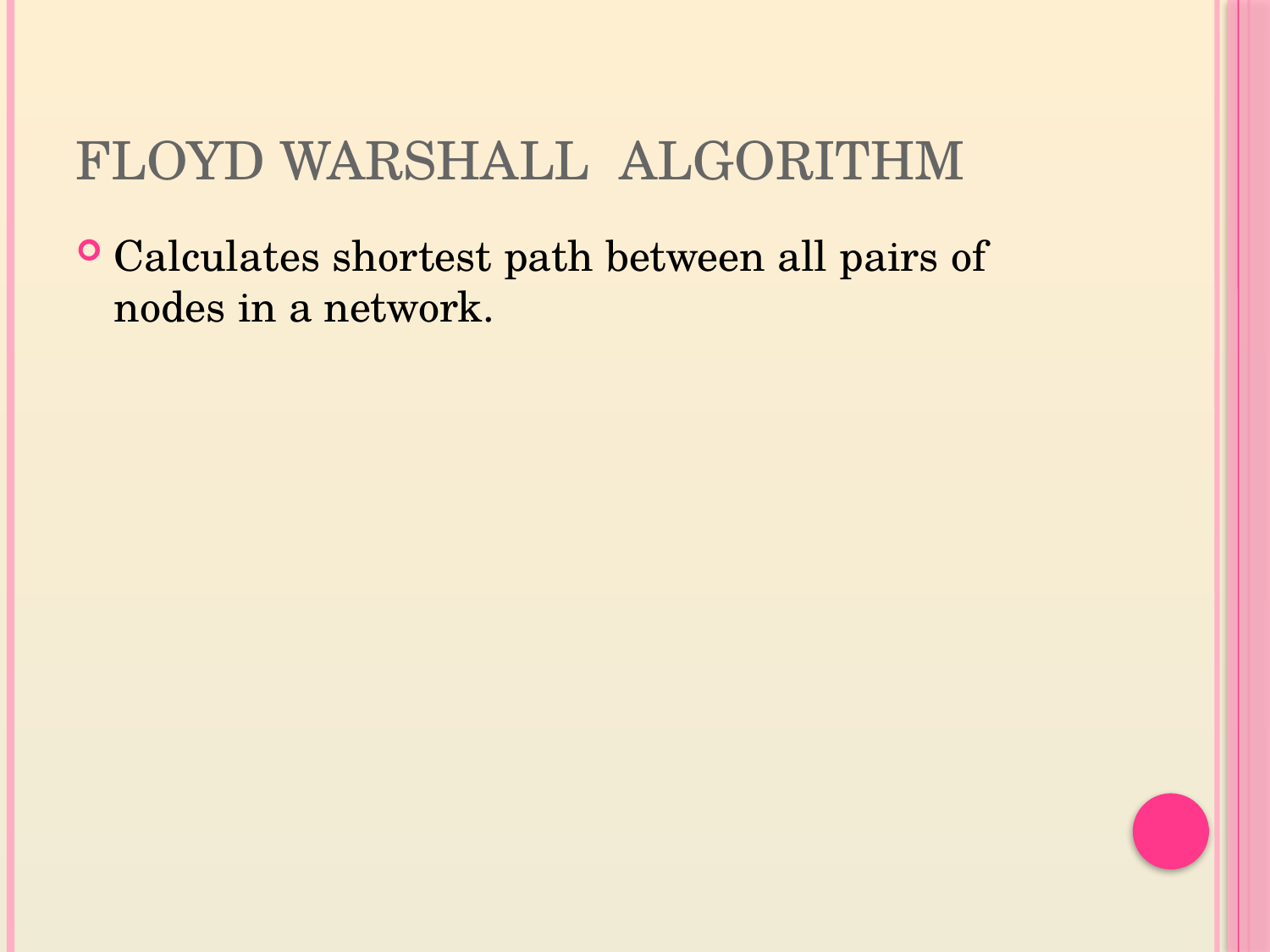

# floyd warshall  algorithm
Calculates shortest path between all pairs of nodes in a network.